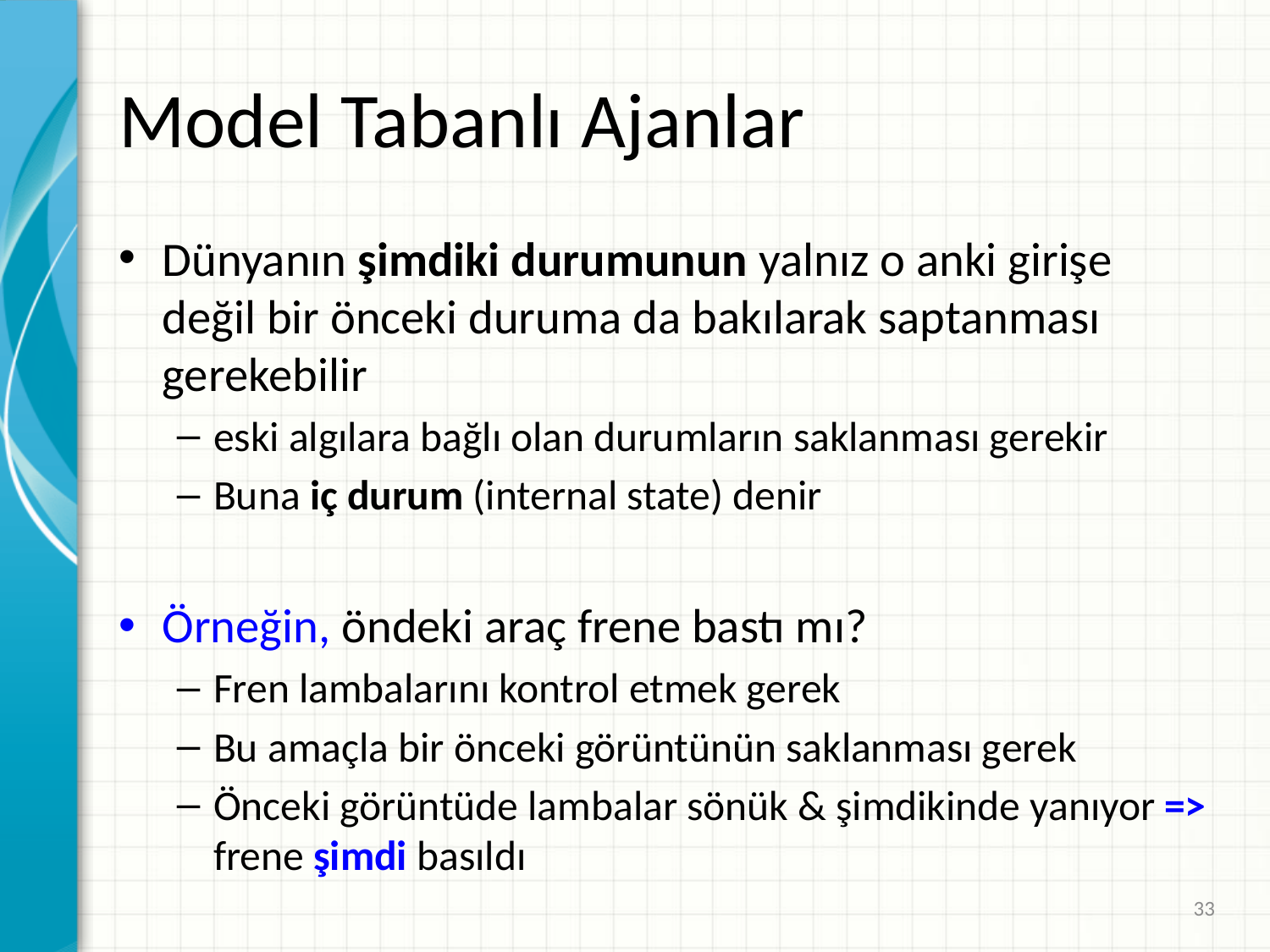

# Model Tabanlı Ajanlar
Dünyanın şimdiki durumunun yalnız o anki girişe değil bir önceki duruma da bakılarak saptanması gerekebilir
eski algılara bağlı olan durumların saklanması gerekir
Buna iç durum (internal state) denir

Örneğin, öndeki araç frene bastı mı?
Fren lambalarını kontrol etmek gerek
Bu amaçla bir önceki görüntünün saklanması gerek
Önceki görüntüde lambalar sönük & şimdikinde yanıyor => frene şimdi basıldı
33